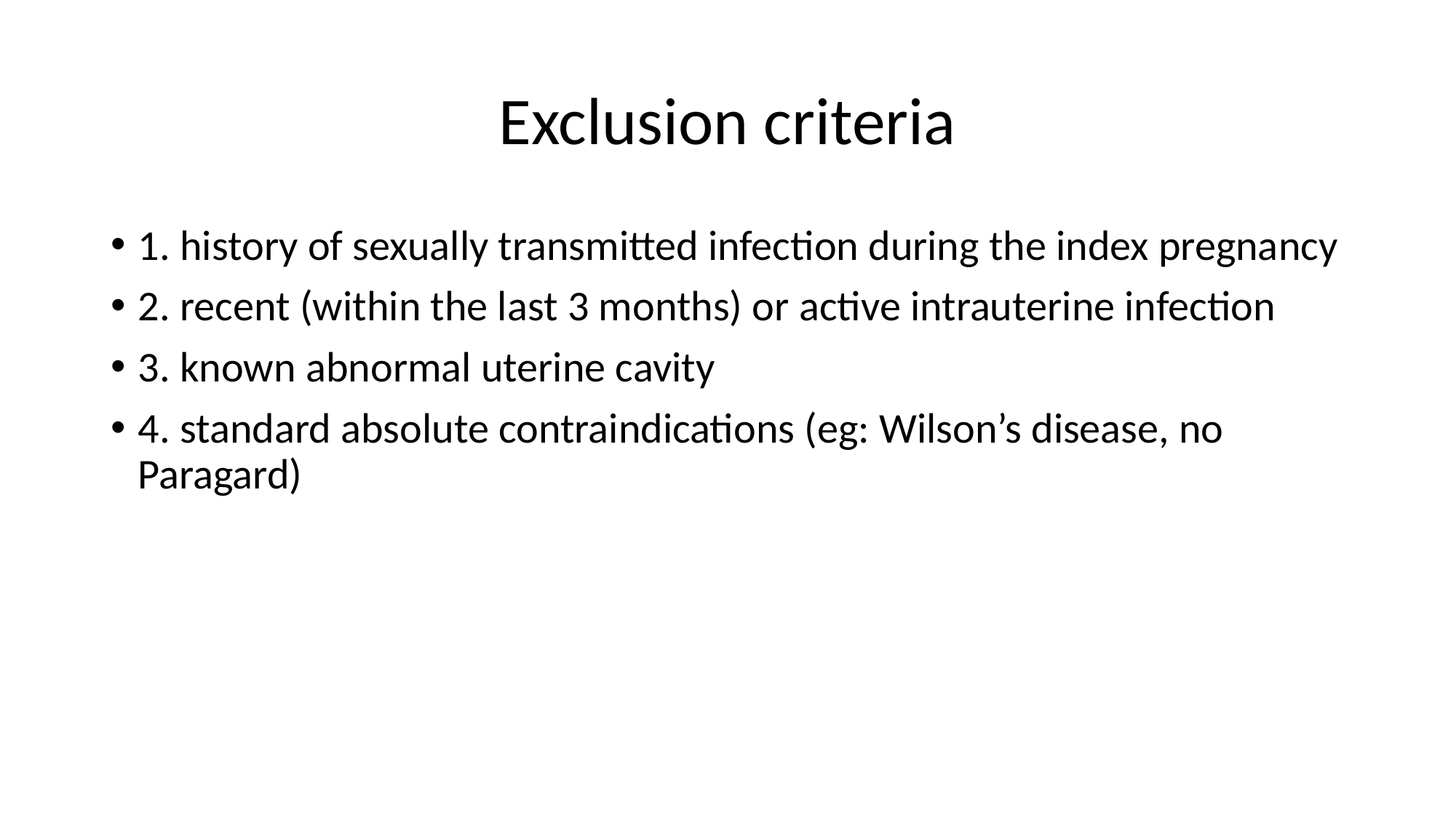

# Exclusion criteria
1. history of sexually transmitted infection during the index pregnancy
2. recent (within the last 3 months) or active intrauterine infection
3. known abnormal uterine cavity
4. standard absolute contraindications (eg: Wilson’s disease, no Paragard)